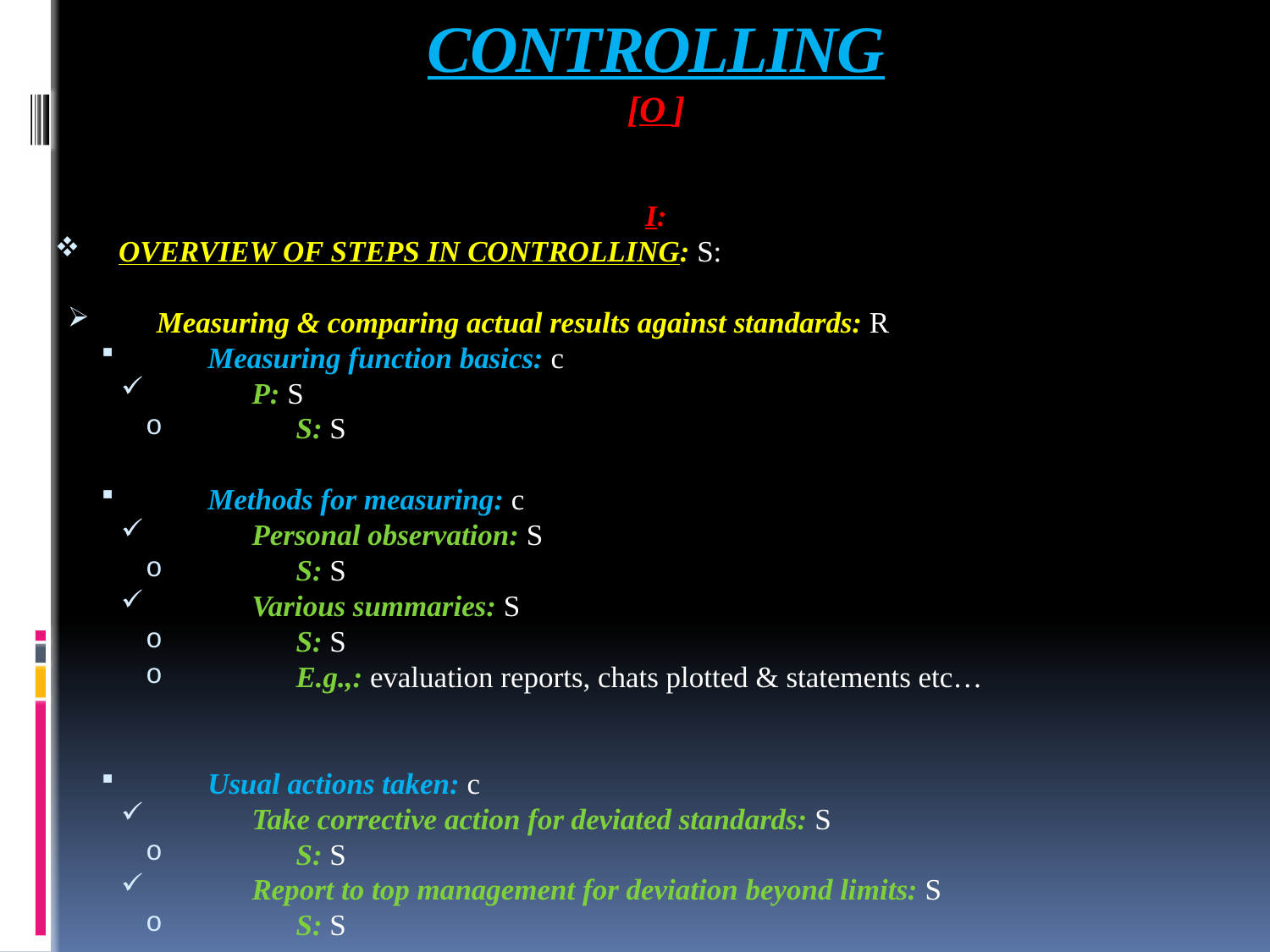

# CONTROLLING [O ]
I:
OVERVIEW OF STEPS IN CONTROLLING: S:

Measuring & comparing actual results against standards: R
Measuring function basics: c
P: S
S: S

Methods for measuring: c
Personal observation: S
S: S
Various summaries: S
S: S
E.g.,: evaluation reports, chats plotted & statements etc…

Usual actions taken: c
Take corrective action for deviated standards: S
S: S
Report to top management for deviation beyond limits: S
S: S